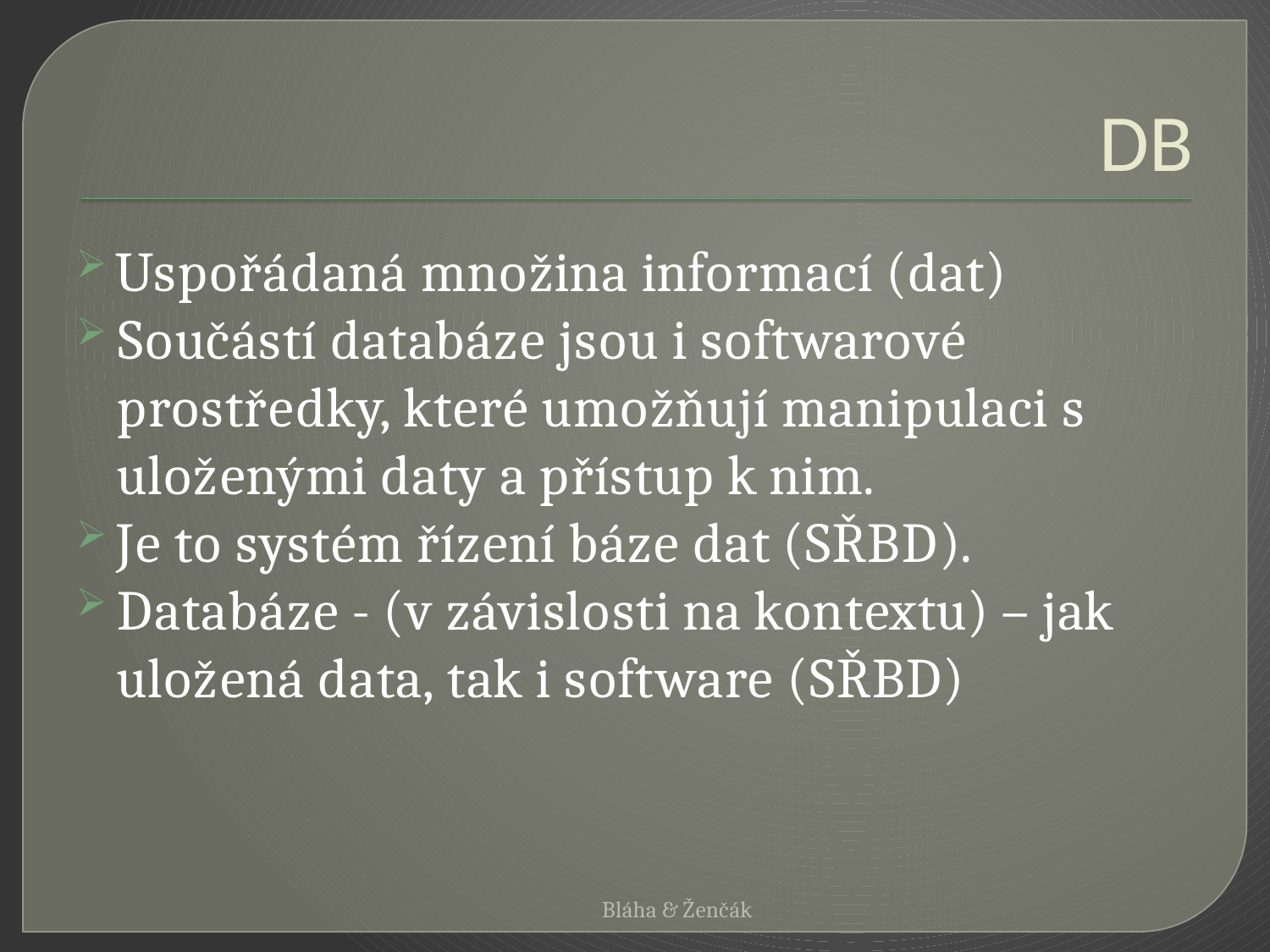

# DB
Uspořádaná množina informací (dat)
Součástí databáze jsou i softwarové prostředky, které umožňují manipulaci s uloženými daty a přístup k nim.
Je to systém řízení báze dat (SŘBD).
Databáze - (v závislosti na kontextu) – jak uložená data, tak i software (SŘBD)

Bláha & Ženčák